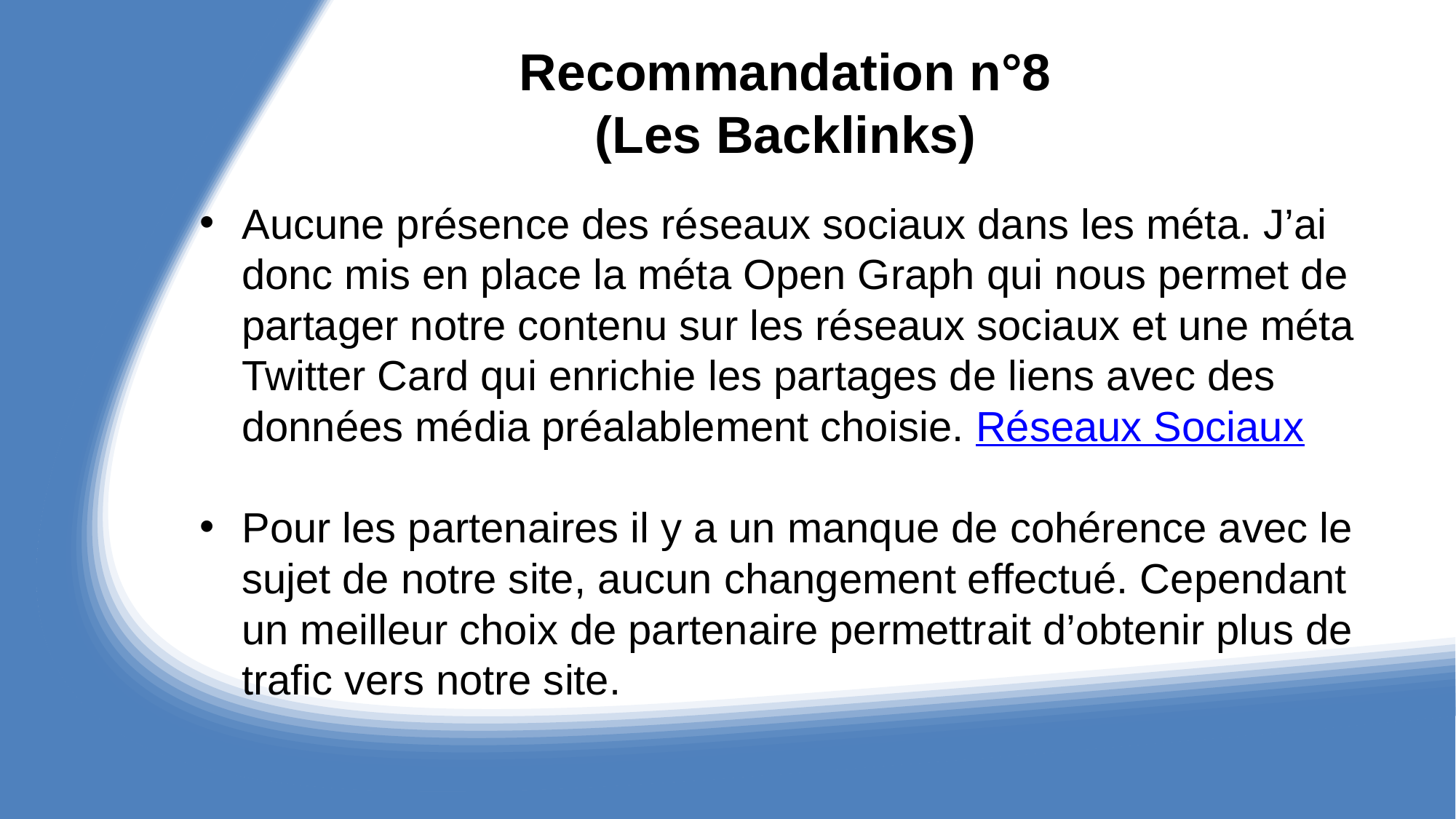

# Recommandation n°8 (Les Backlinks)
Aucune présence des réseaux sociaux dans les méta. J’ai donc mis en place la méta Open Graph qui nous permet de partager notre contenu sur les réseaux sociaux et une méta Twitter Card qui enrichie les partages de liens avec des données média préalablement choisie. Réseaux Sociaux

Pour les partenaires il y a un manque de cohérence avec le sujet de notre site, aucun changement effectué. Cependant un meilleur choix de partenaire permettrait d’obtenir plus de trafic vers notre site.